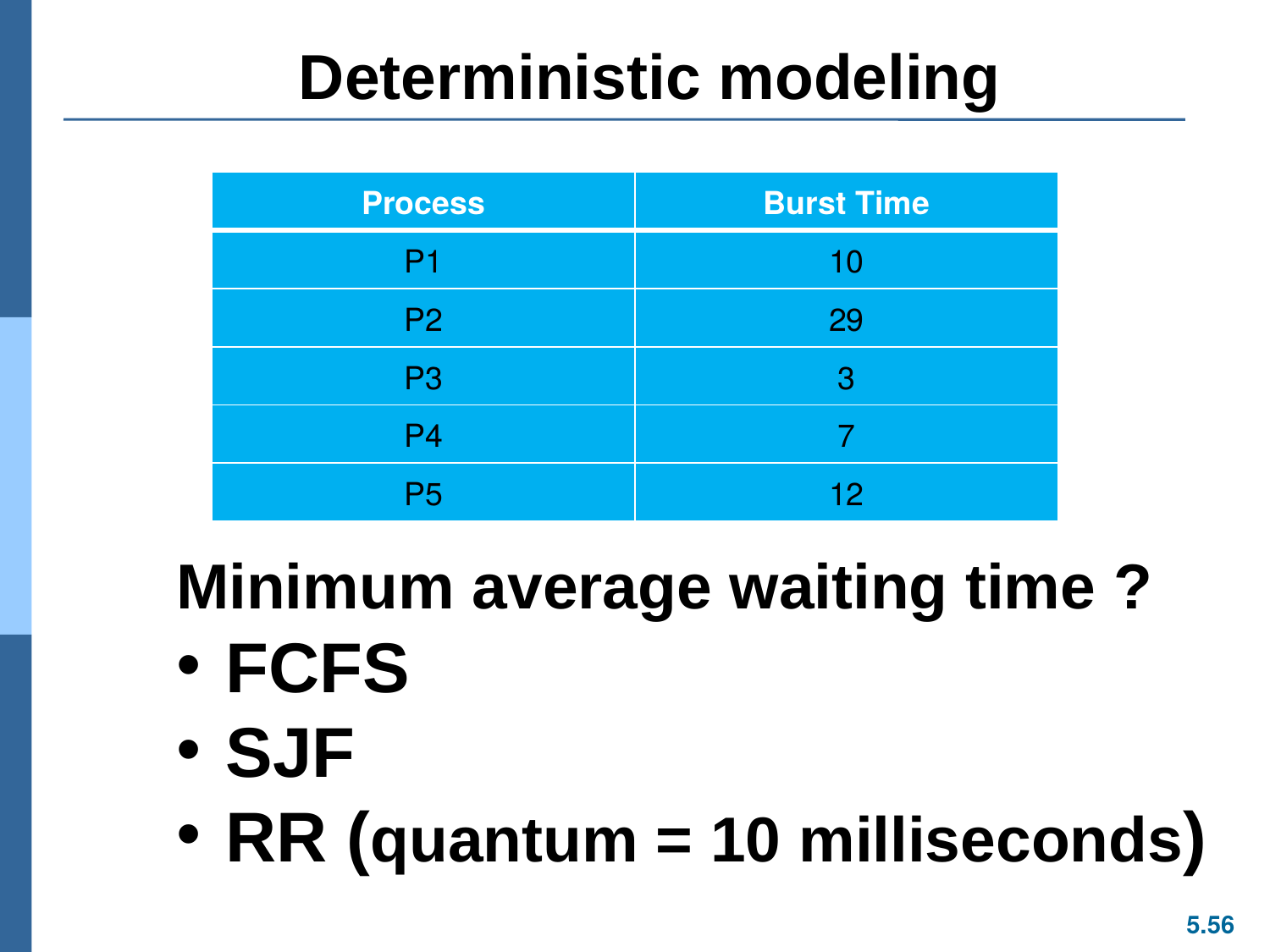

# Deterministic modeling
| Process | Burst Time |
| --- | --- |
| P1 | 10 |
| P2 | 29 |
| P3 | 3 |
| P4 | 7 |
| P5 | 12 |
Minimum average waiting time ?
 FCFS
 SJF
 RR (quantum = 10 milliseconds)